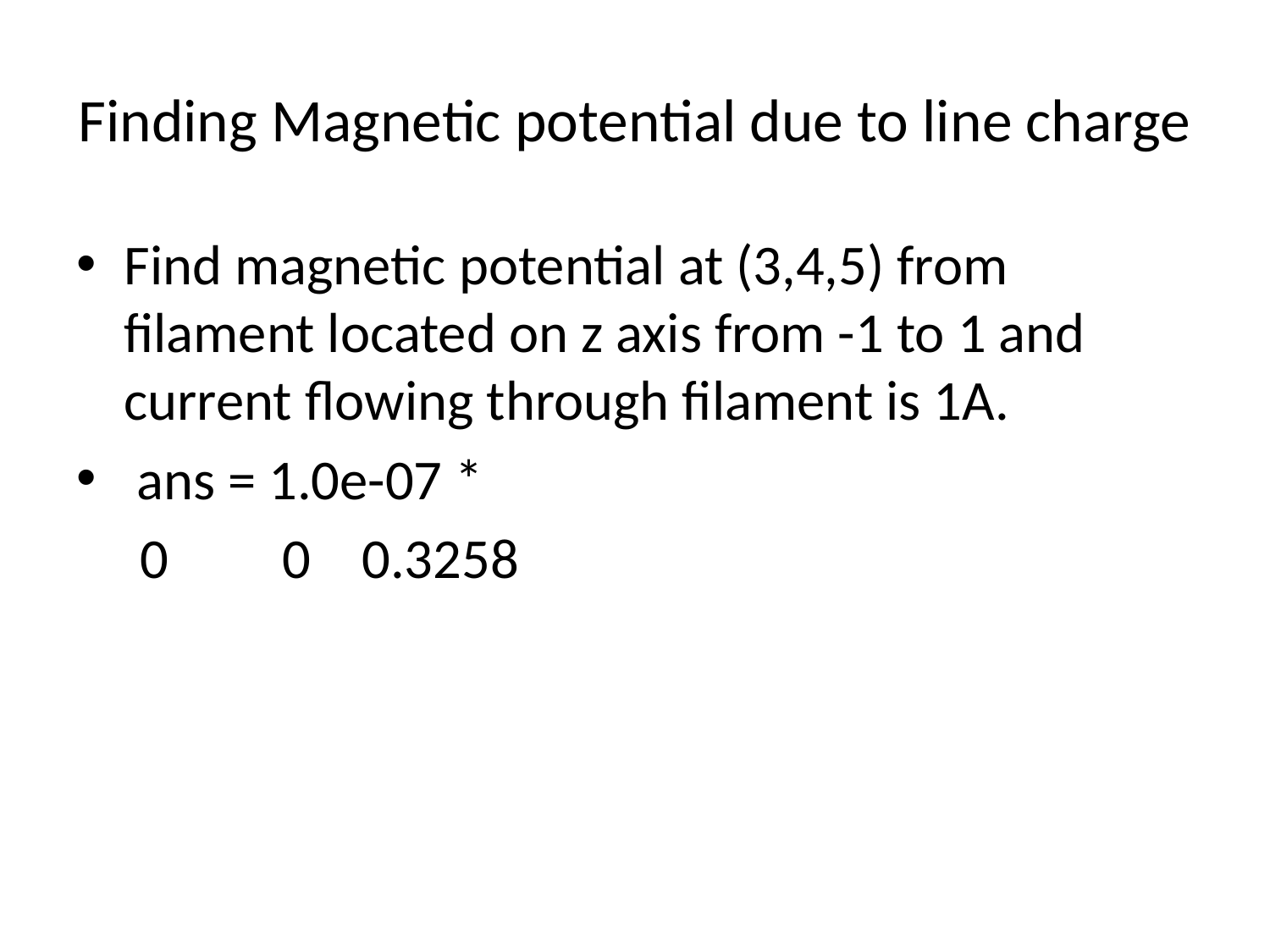

# Finding Magnetic potential due to line charge
Find magnetic potential at (3,4,5) from filament located on z axis from -1 to 1 and current flowing through filament is 1A.
 ans = 1.0e-07 *
     0         0    0.3258